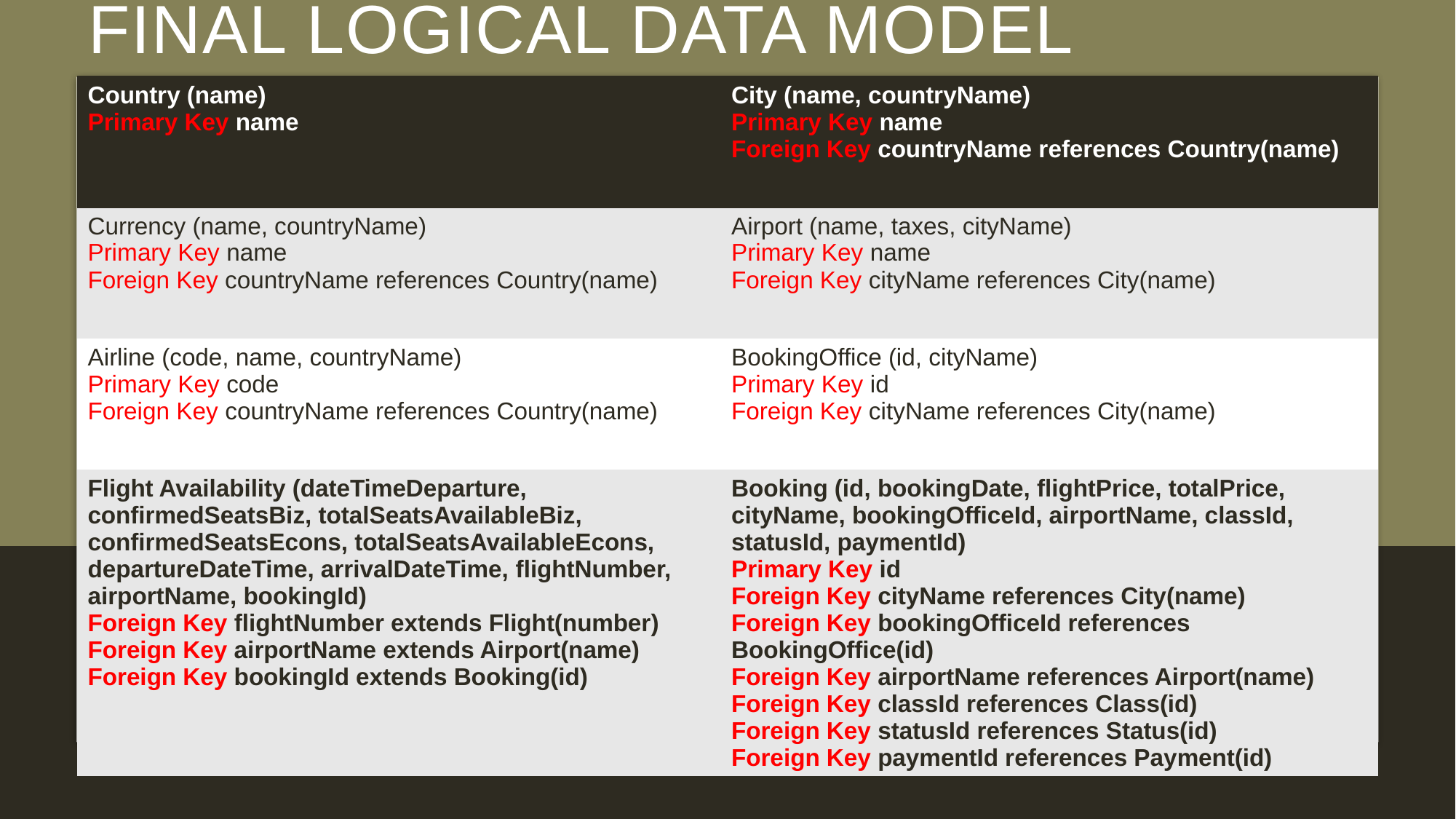

Final Logical Data Model
| Country (name) Primary Key name | City (name, countryName) Primary Key name Foreign Key countryName references Country(name) |
| --- | --- |
| Currency (name, countryName) Primary Key name Foreign Key countryName references Country(name) | Airport (name, taxes, cityName) Primary Key name Foreign Key cityName references City(name) |
| Airline (code, name, countryName) Primary Key code Foreign Key countryName references Country(name) | BookingOffice (id, cityName) Primary Key id Foreign Key cityName references City(name) |
| Flight Availability (dateTimeDeparture, confirmedSeatsBiz, totalSeatsAvailableBiz, confirmedSeatsEcons, totalSeatsAvailableEcons, departureDateTime, arrivalDateTime, flightNumber, airportName, bookingId) Foreign Key flightNumber extends Flight(number) Foreign Key airportName extends Airport(name) Foreign Key bookingId extends Booking(id) | Booking (id, bookingDate, flightPrice, totalPrice, cityName, bookingOfficeId, airportName, classId, statusId, paymentId) Primary Key id Foreign Key cityName references City(name) Foreign Key bookingOfficeId references BookingOffice(id) Foreign Key airportName references Airport(name) Foreign Key classId references Class(id) Foreign Key statusId references Status(id) Foreign Key paymentId references Payment(id) |